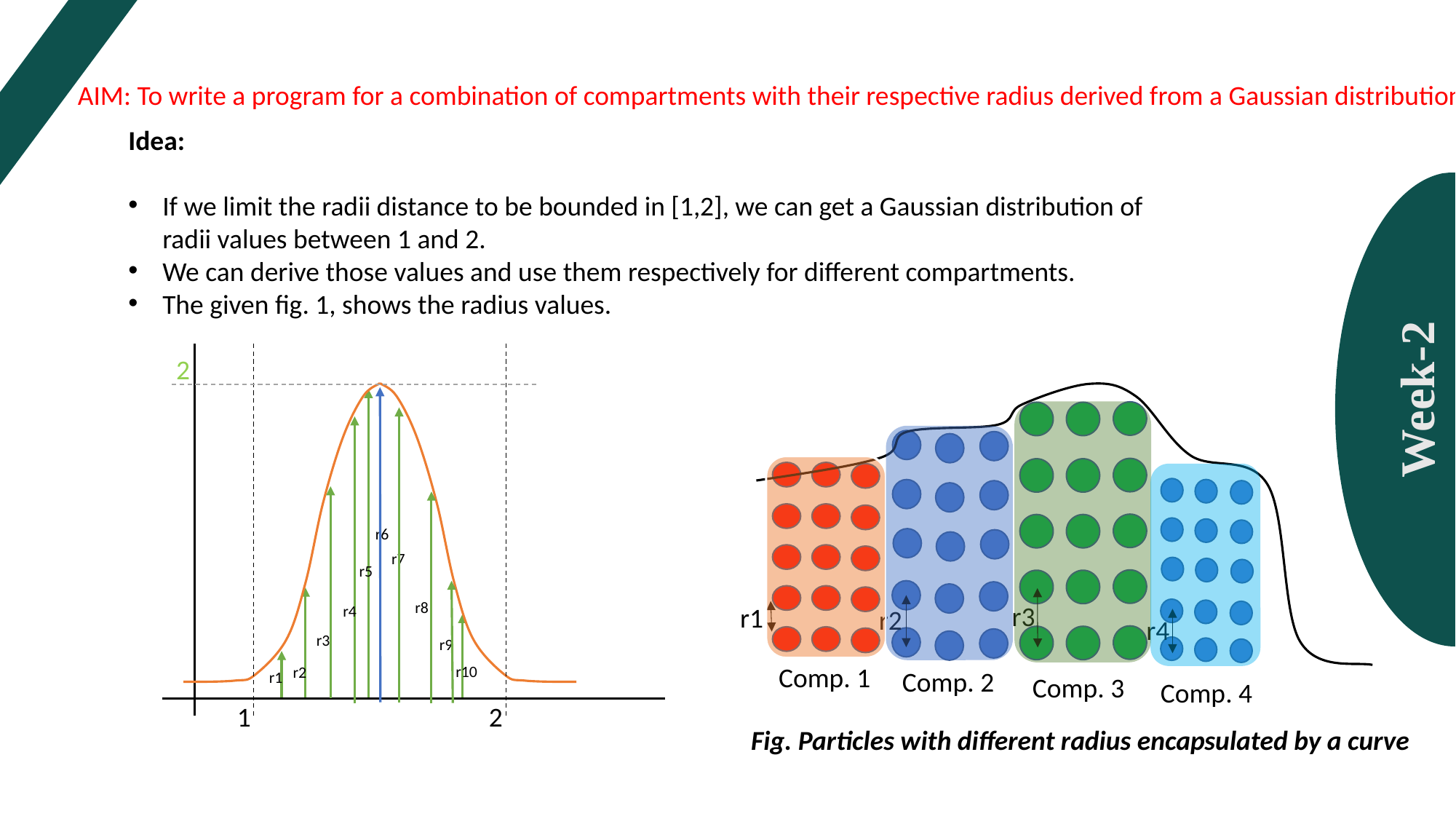

AIM: To write a program for a combination of compartments with their respective radius derived from a Gaussian distribution.

Idea:

If we limit the radii distance to be bounded in [1,2], we can get a Gaussian distribution of radii values between 1 and 2.
We can derive those values and use them respectively for different compartments.
The given fig. 1, shows the radius values.

1
2
2
r2
r4
r3
r10
r1
r6
r7
r5
r8
r9

r3
r1
r2
r4

Comp. 1
Comp. 2
Comp. 3
Comp. 4
Fig. Particles with different radius encapsulated by a curve

Week-2